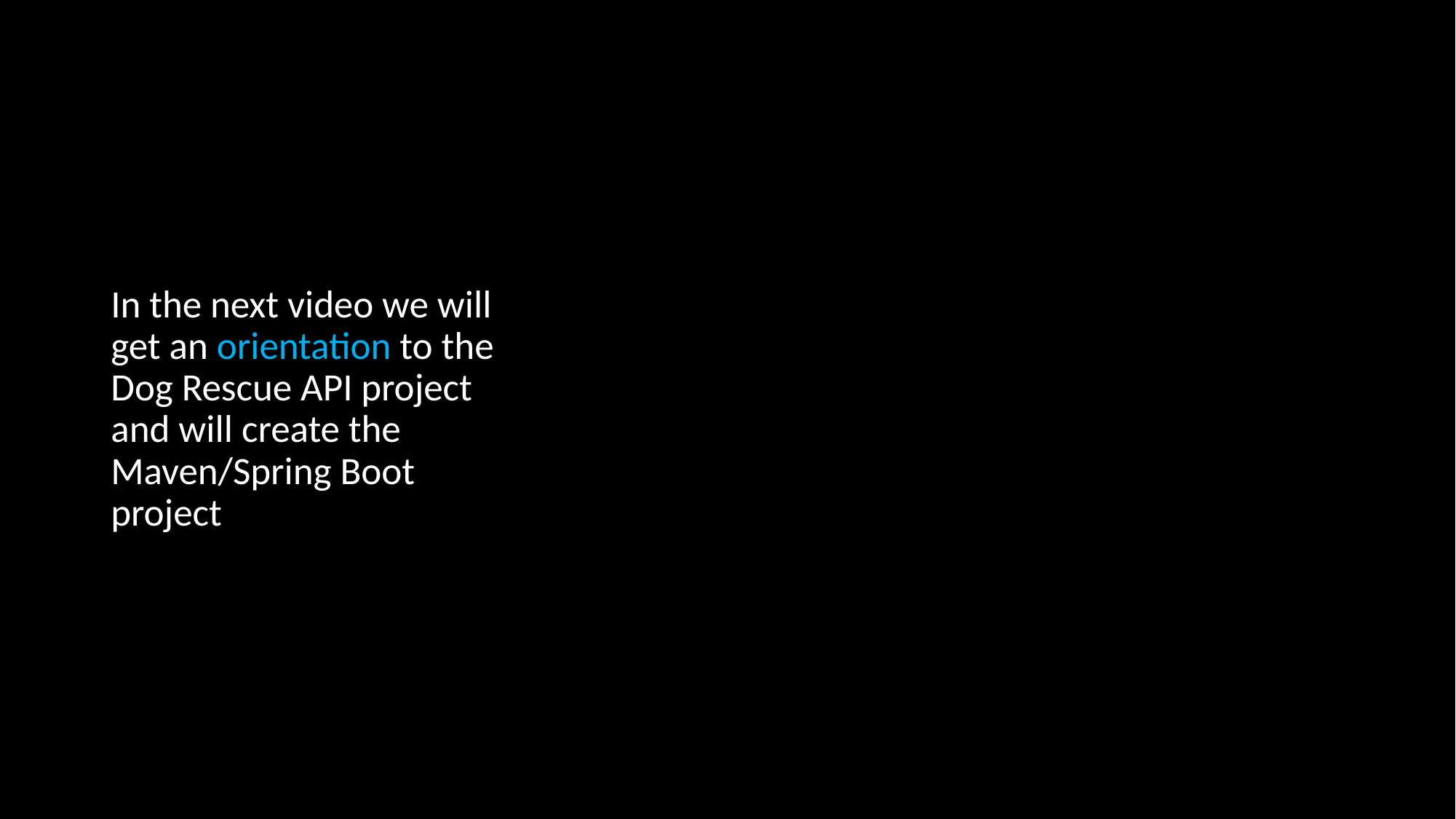

In the next video we will get an orientation to the Dog Rescue API project and will create the Maven/Spring Boot project